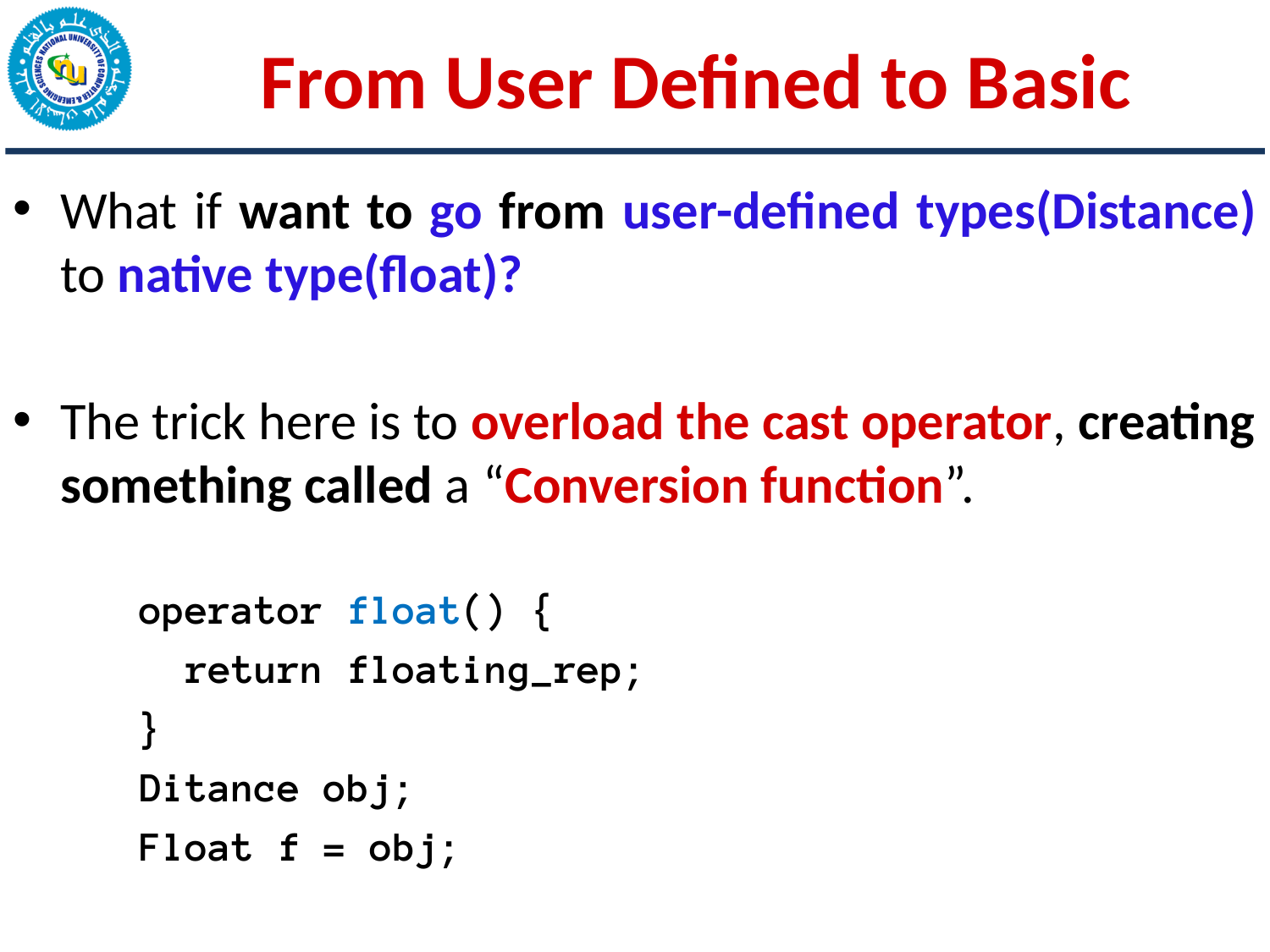

# From User Defined to Basic

What if want to go from user-defined types(Distance) to native type(float)?

The trick here is to overload the cast operator, creating something called a “Conversion function”.

operator float() {
  return floating_rep;
}
Ditance obj;
Float f = obj;